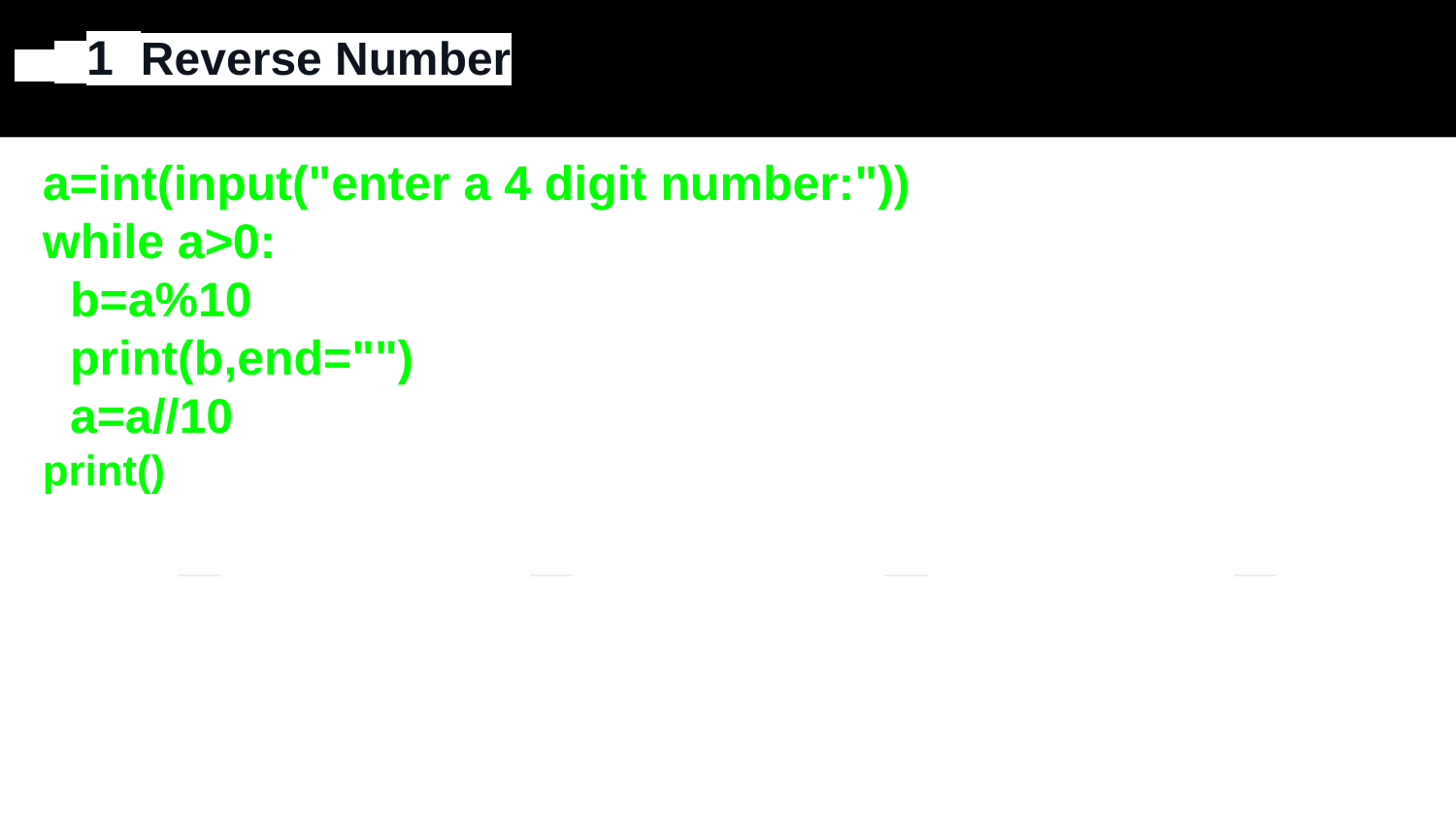

1  Reverse Number

a=int(input("enter a 4 digit number:"))
while a>0:
  b=a%10
  print(b,end="")
  a=a//10
print()